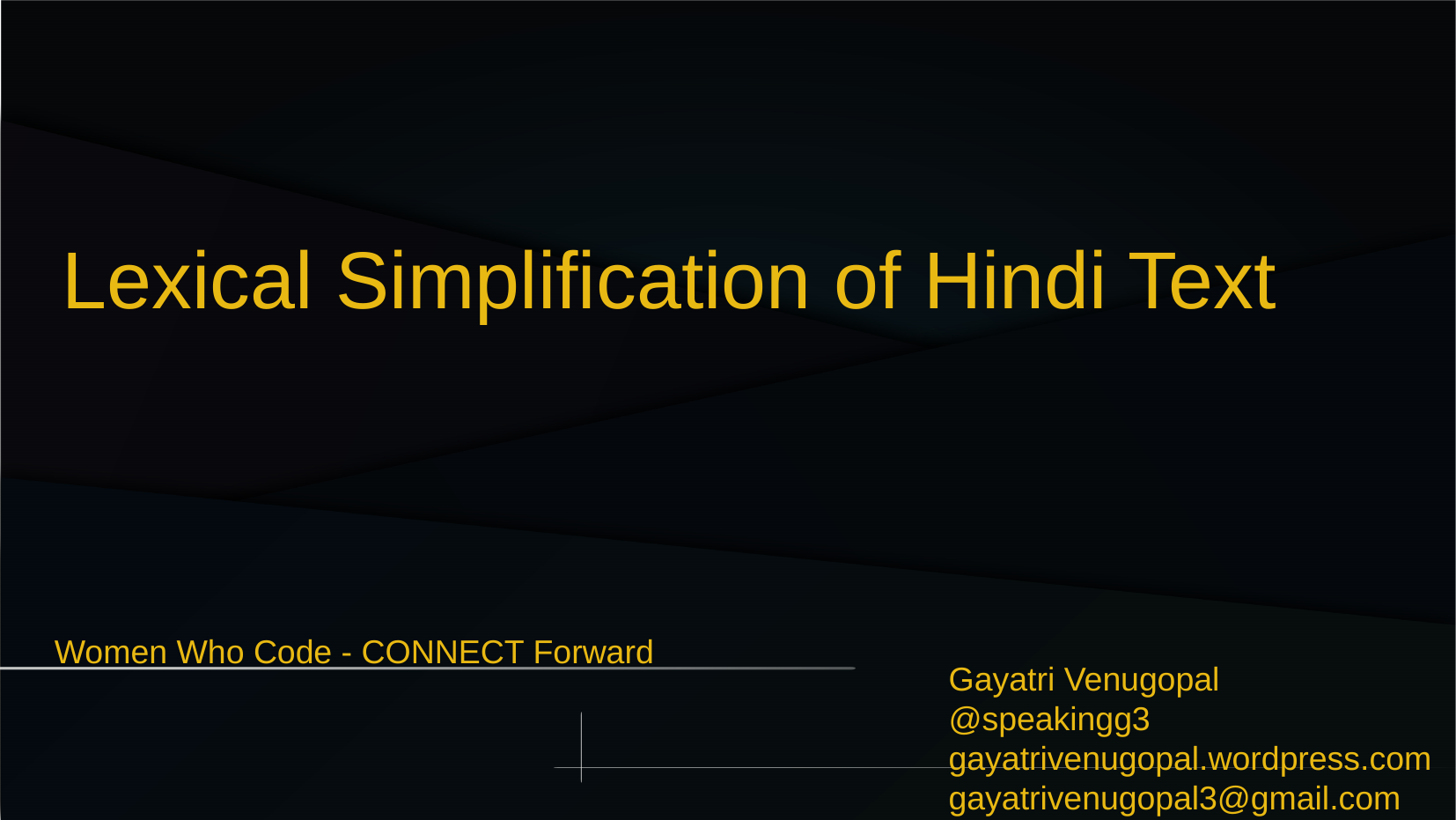

Lexical Simplification of Hindi Text
Women Who Code - CONNECT Forward
Gayatri Venugopal
@speakingg3
gayatrivenugopal.wordpress.com
gayatrivenugopal3@gmail.com